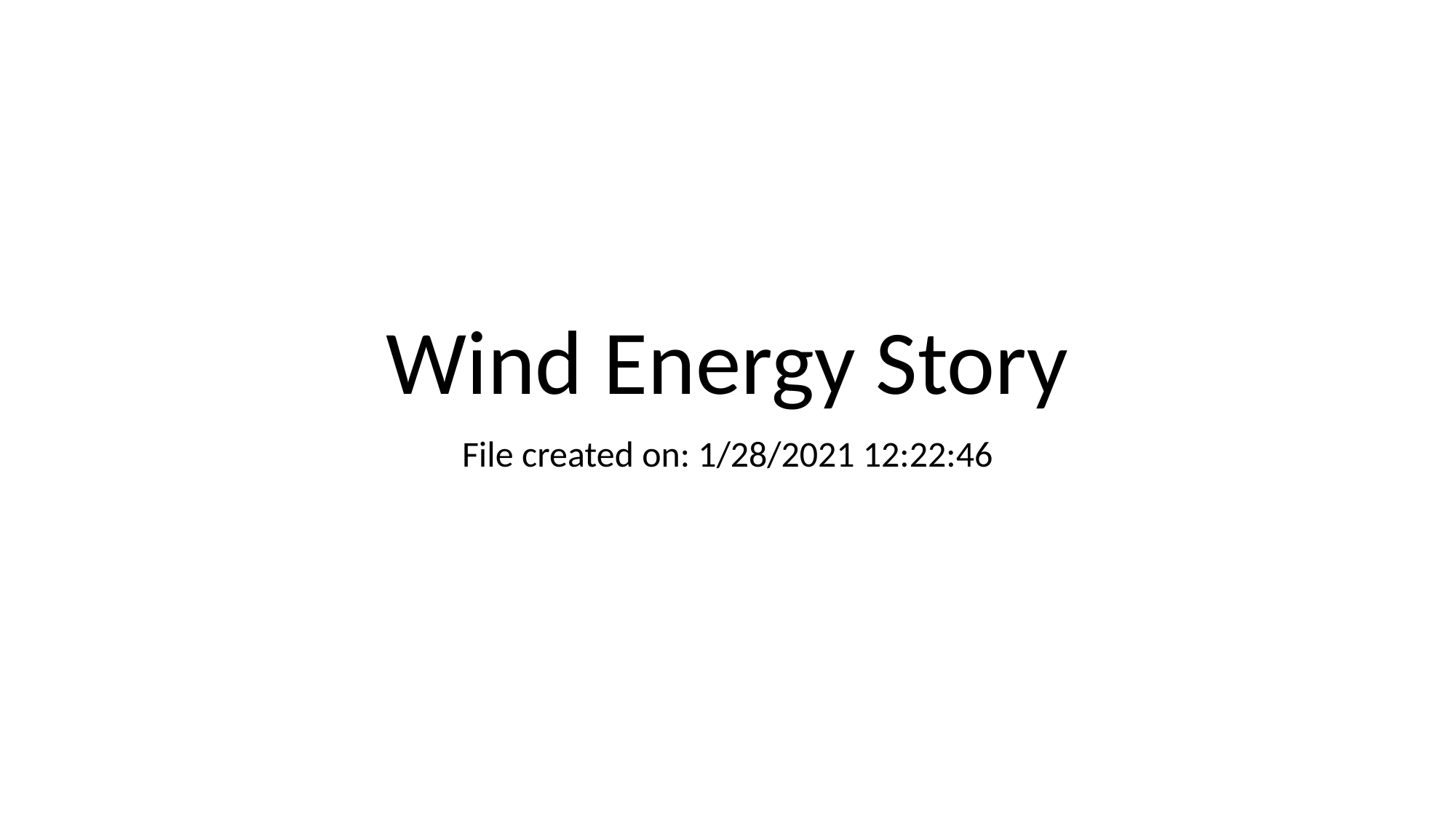

# Wind Energy Story
File created on: 1/28/2021 12:22:46